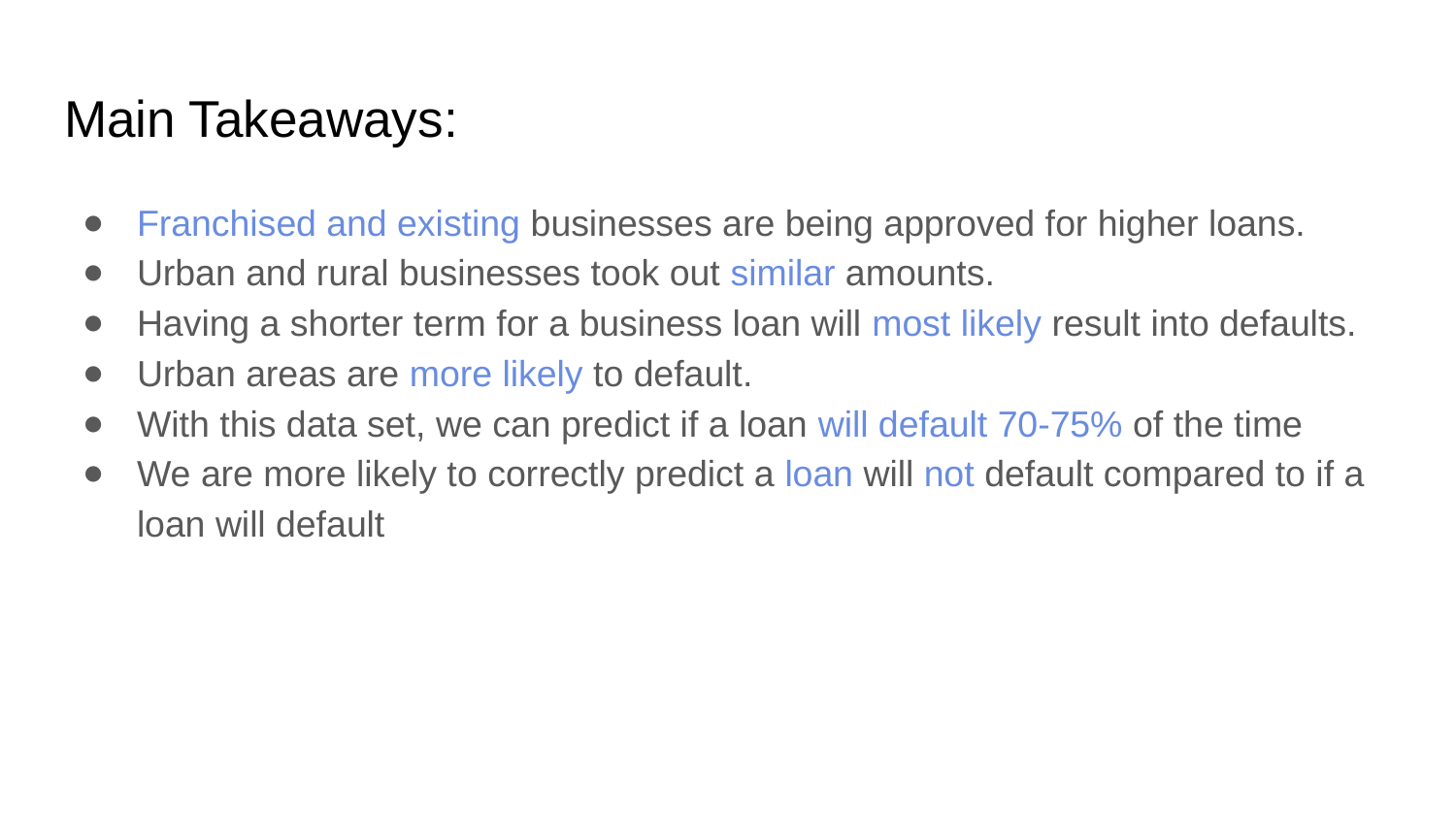

# Main Takeaways:
Franchised and existing businesses are being approved for higher loans.
Urban and rural businesses took out similar amounts.
Having a shorter term for a business loan will most likely result into defaults.
Urban areas are more likely to default.
With this data set, we can predict if a loan will default 70-75% of the time
We are more likely to correctly predict a loan will not default compared to if a loan will default